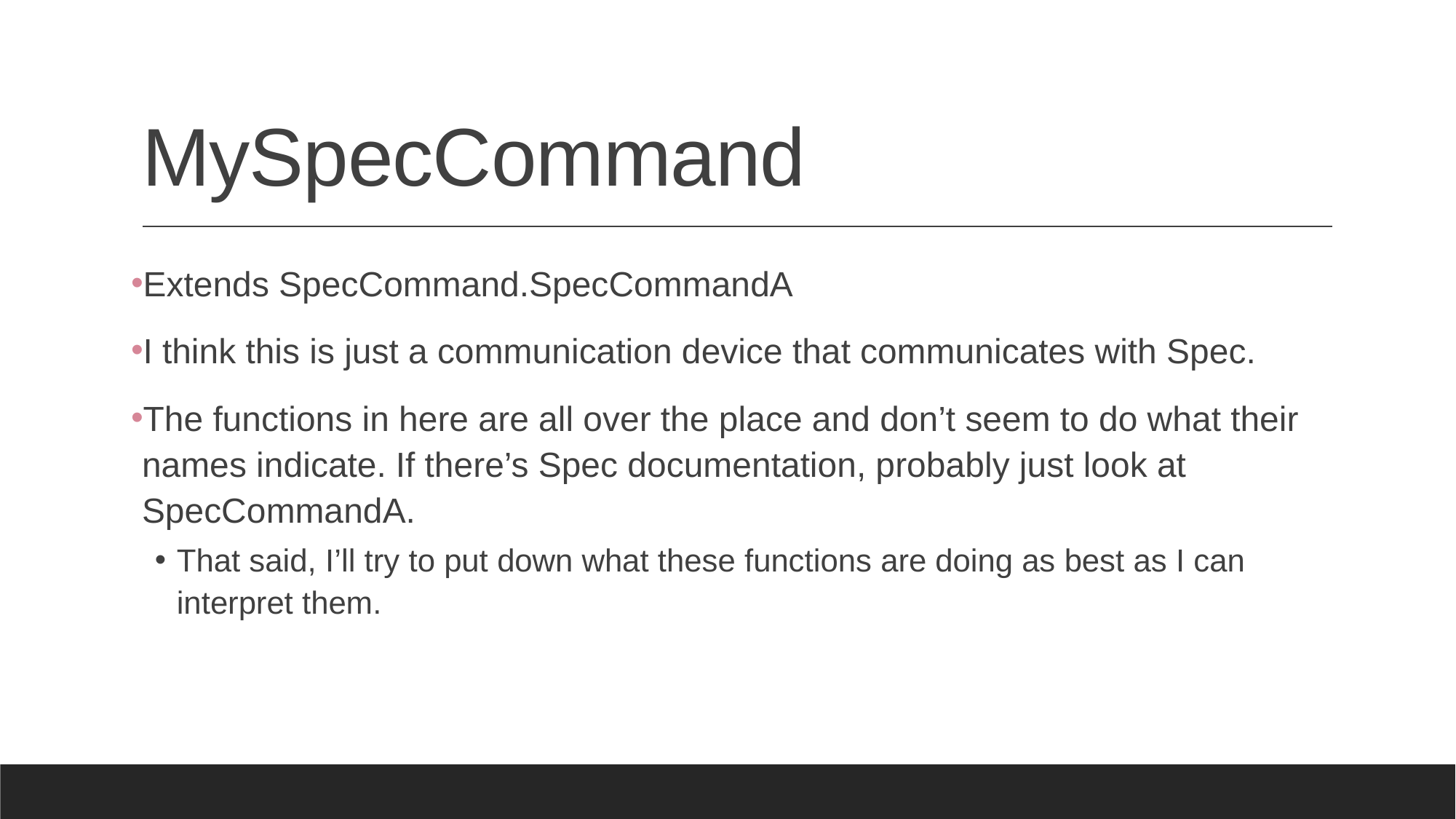

# MySpecCommand
Extends SpecCommand.SpecCommandA
I think this is just a communication device that communicates with Spec.
The functions in here are all over the place and don’t seem to do what their names indicate. If there’s Spec documentation, probably just look at SpecCommandA.
That said, I’ll try to put down what these functions are doing as best as I can interpret them.